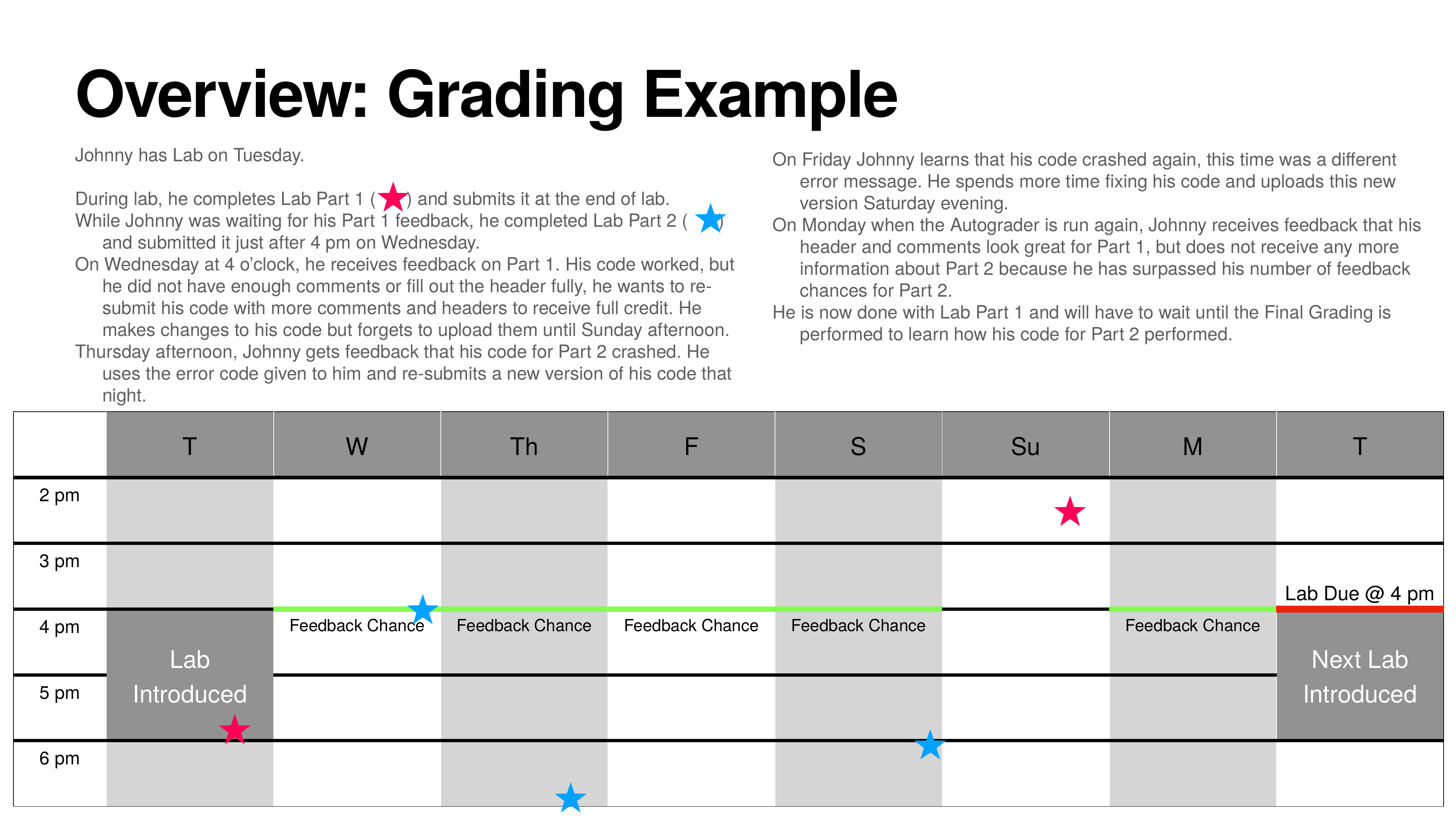

Overview: Grading Example
Johnny has Lab on Tuesday.

During lab, he completes Lab Part 1 (      ) and submits it at the end of lab.
While Johnny was waiting for his Part 1 feedback, he completed Lab Part 2 (      ) and submitted it just after 4 pm on Wednesday.
On Wednesday at 4 o’clock, he receives feedback on Part 1. His code worked, but he did not have enough comments or fill out the header fully, he wants to re-submit his code with more comments and headers to receive full credit. He makes changes to his code but forgets to upload them until Sunday afternoon.
Thursday afternoon, Johnny gets feedback that his code for Part 2 crashed. He uses the error code given to him and re-submits a new version of his code that night.
On Friday Johnny learns that his code crashed again, this time was a different error message. He spends more time fixing his code and uploads this new version Saturday evening.
On Monday when the Autograder is run again, Johnny receives feedback that his header and comments look great for Part 1, but does not receive any more information about Part 2 because he has surpassed his number of feedback chances for Part 2.
He is now done with Lab Part 1 and will have to wait until the Final Grading is performed to learn how his code for Part 2 performed.

|  | T | W | Th | F | S | Su | M | T |
| --- | --- | --- | --- | --- | --- | --- | --- | --- |
| 2 pm |  |  |  |  |  |  |  |  |
| 3 pm |  |  |  |  |  |  |  | Lab Due @ 4 pm |
| 4 pm | Lab Introduced | Feedback Chance | Feedback Chance | Feedback Chance | Feedback Chance |  | Feedback Chance | Next Lab Introduced |
| 5 pm |  |  |  |  |  |  |  |  |
| 6 pm |  |  |  |  |  |  |  |  |